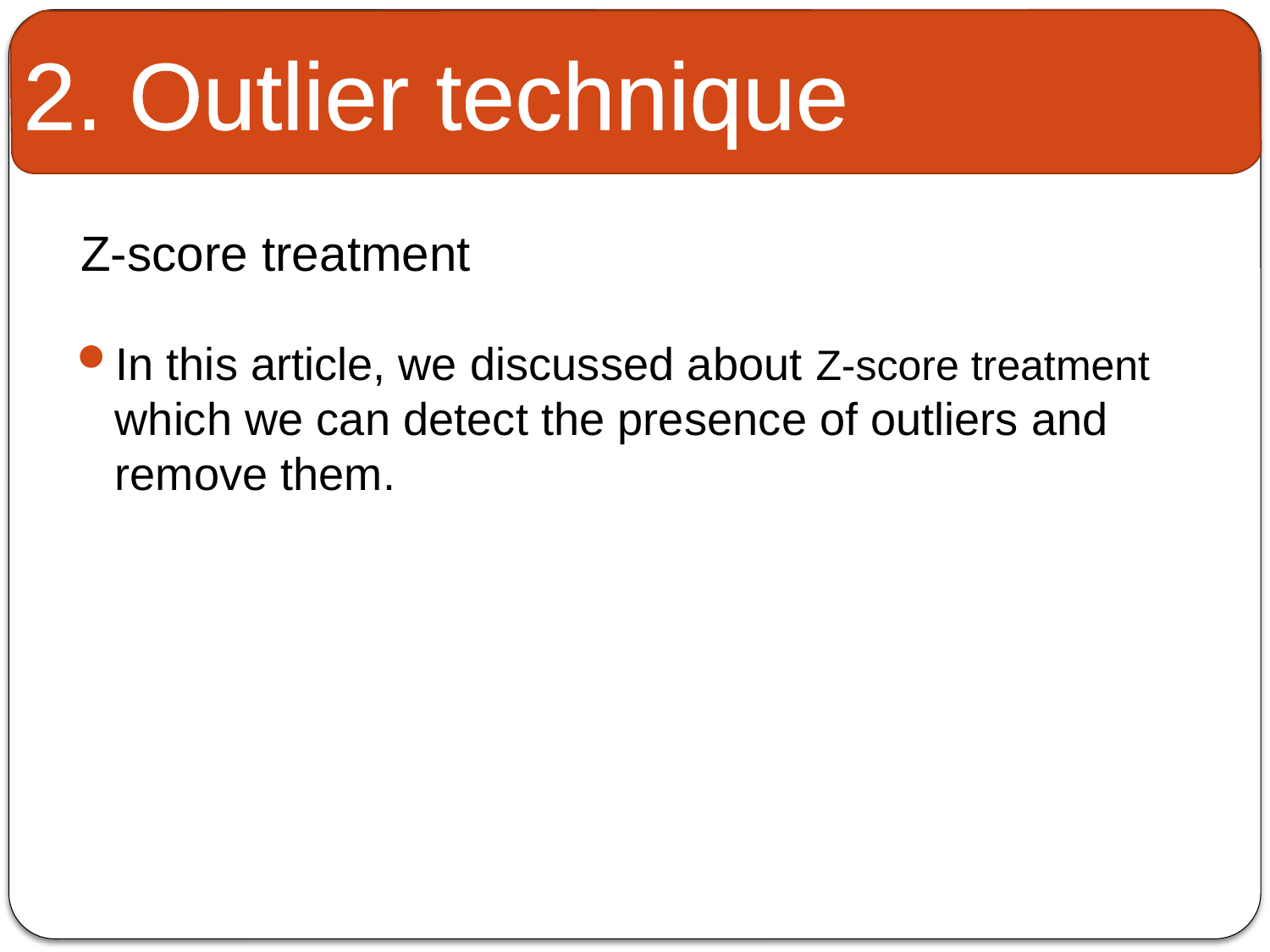

2. Outlier technique
  Z-score treatment
In this article, we discussed about Z-score treatment which we can detect the presence of outliers and remove them.